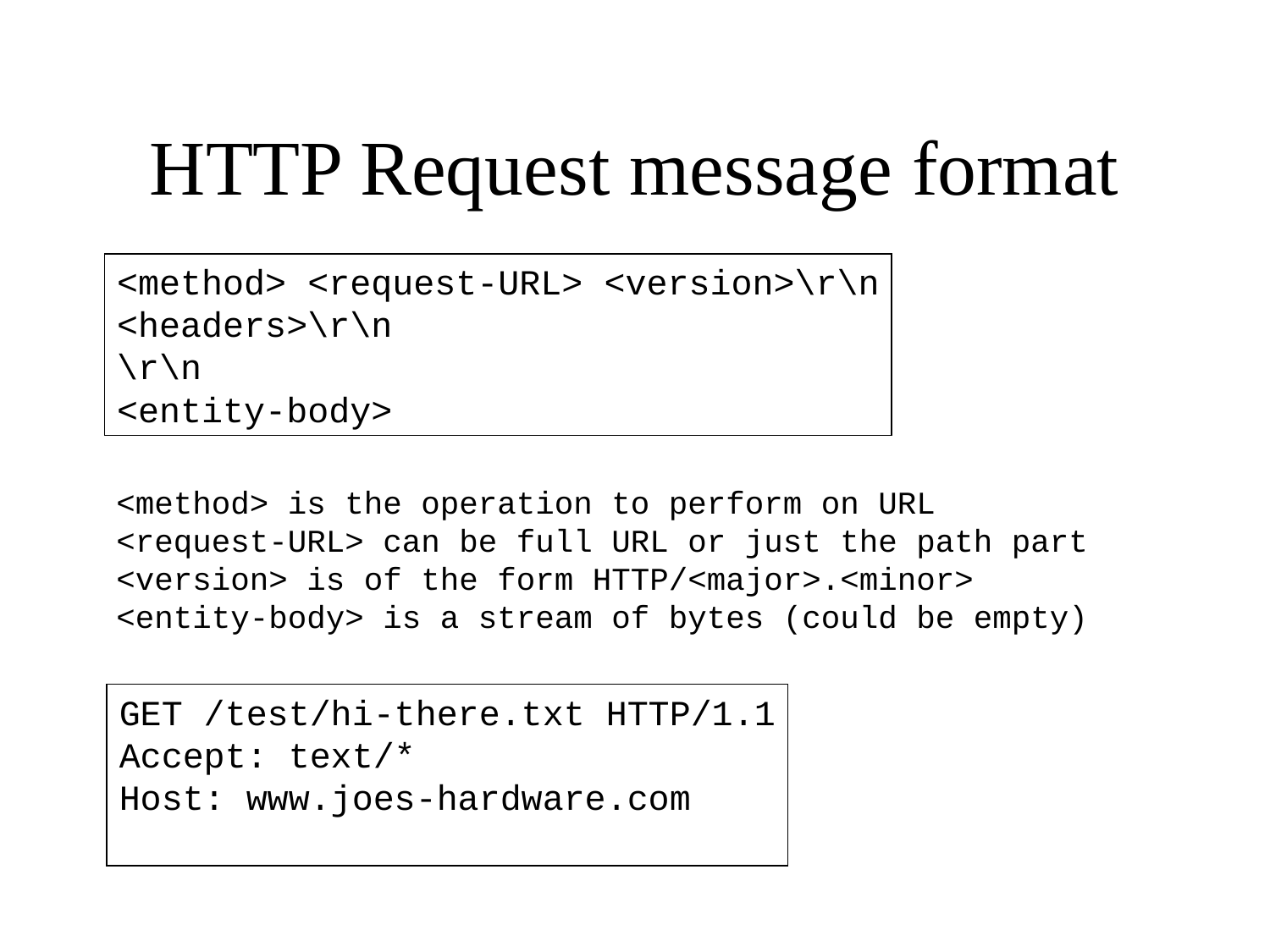

# HTTP Request message format
<method> <request-URL> <version>\r\n
<headers>\r\n
\r\n
<entity-body>
<method> is the operation to perform on URL
<request-URL> can be full URL or just the path part
<version> is of the form HTTP/<major>.<minor>
<entity-body> is a stream of bytes (could be empty)
GET /test/hi-there.txt HTTP/1.1
Accept: text/*
Host: www.joes-hardware.com